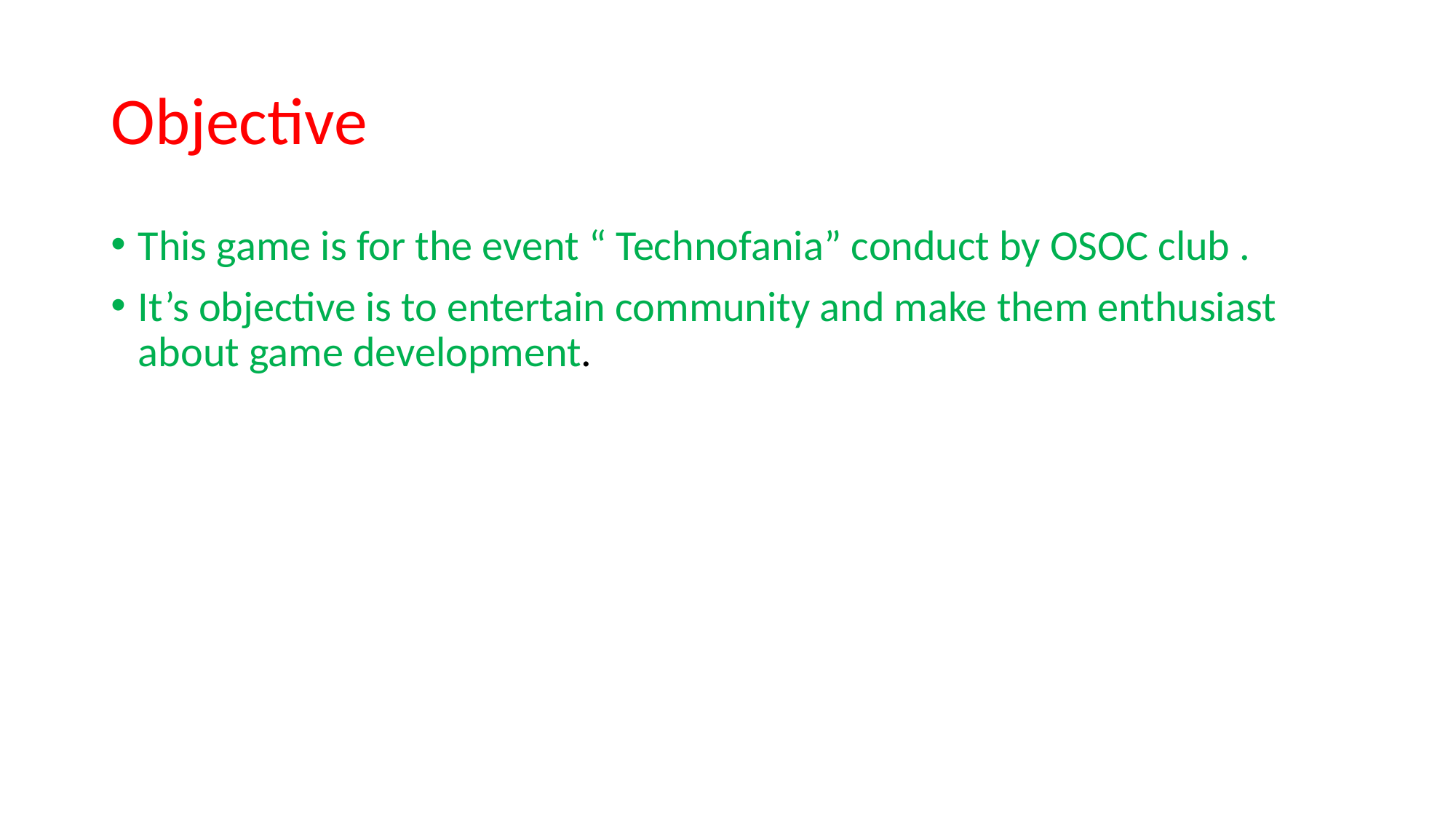

# Objective
This game is for the event “ Technofania” conduct by OSOC club .
It’s objective is to entertain community and make them enthusiast about game development.